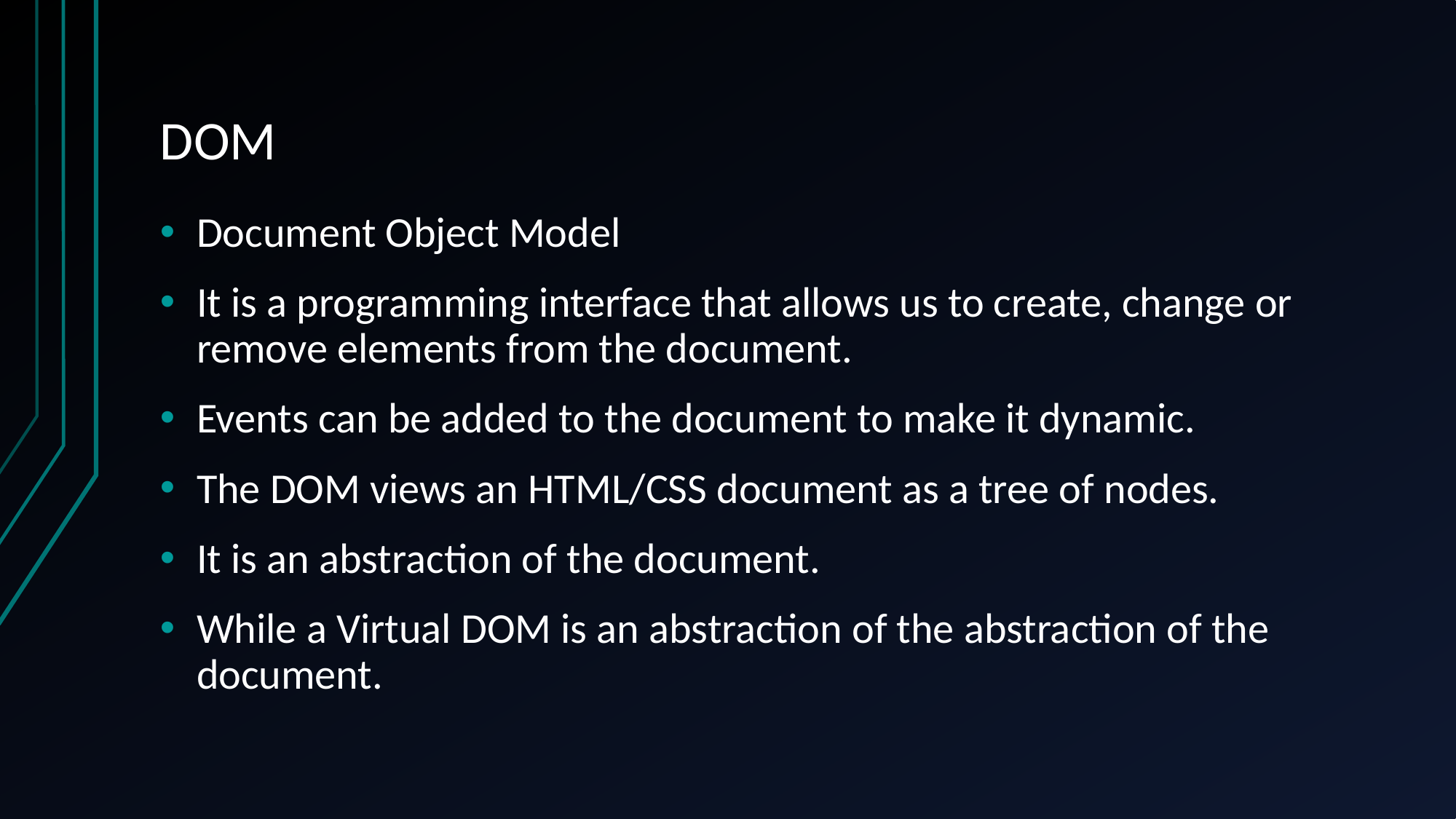

# DOM
Document Object Model
It is a programming interface that allows us to create, change or remove elements from the document.
Events can be added to the document to make it dynamic.
The DOM views an HTML/CSS document as a tree of nodes.
It is an abstraction of the document.
While a Virtual DOM is an abstraction of the abstraction of the document.